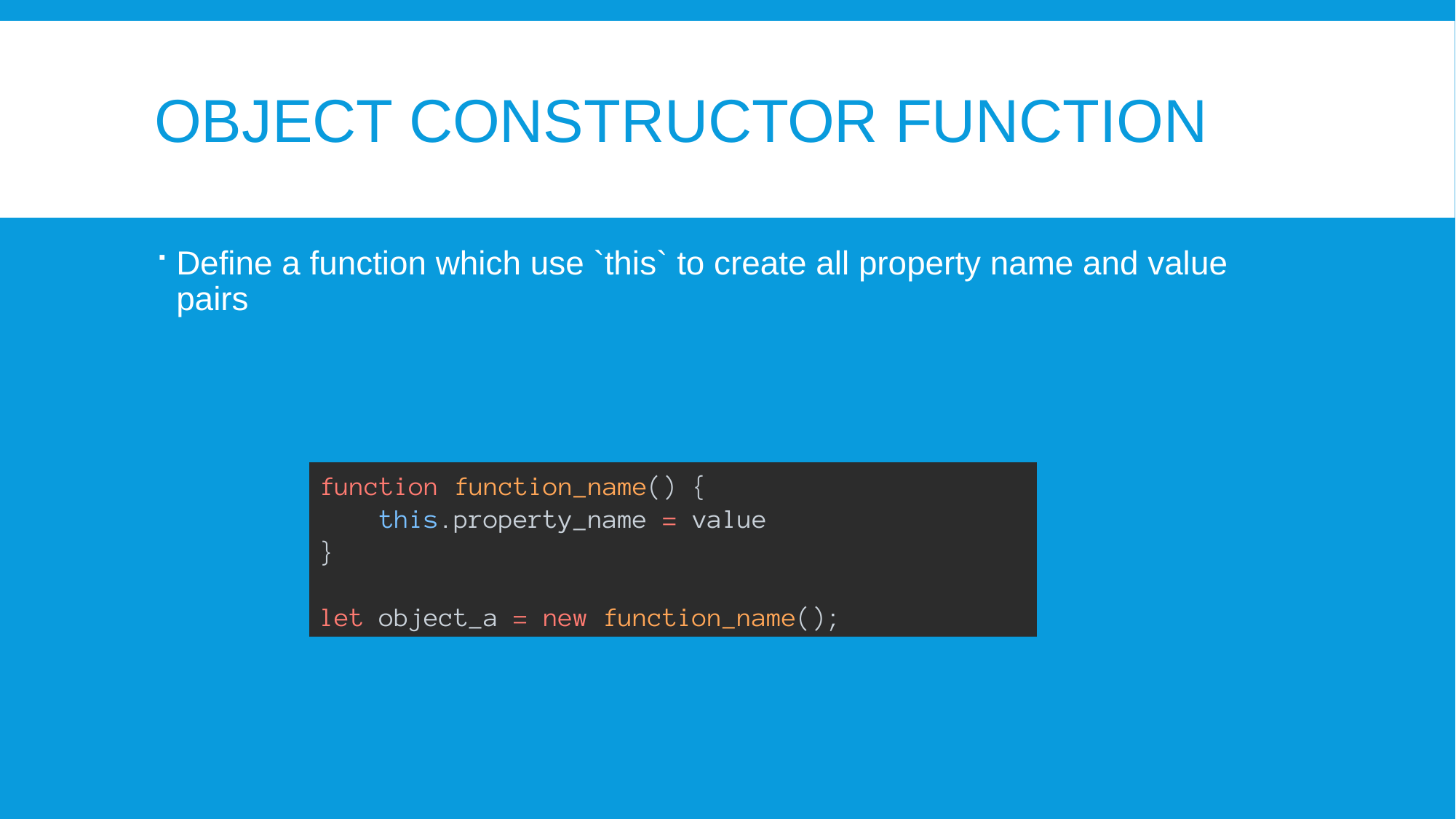

# Object constructor function
Define a function which use `this` to create all property name and value pairs
function function_name() {
    this.property_name = value
}
let object_a = new function_name();